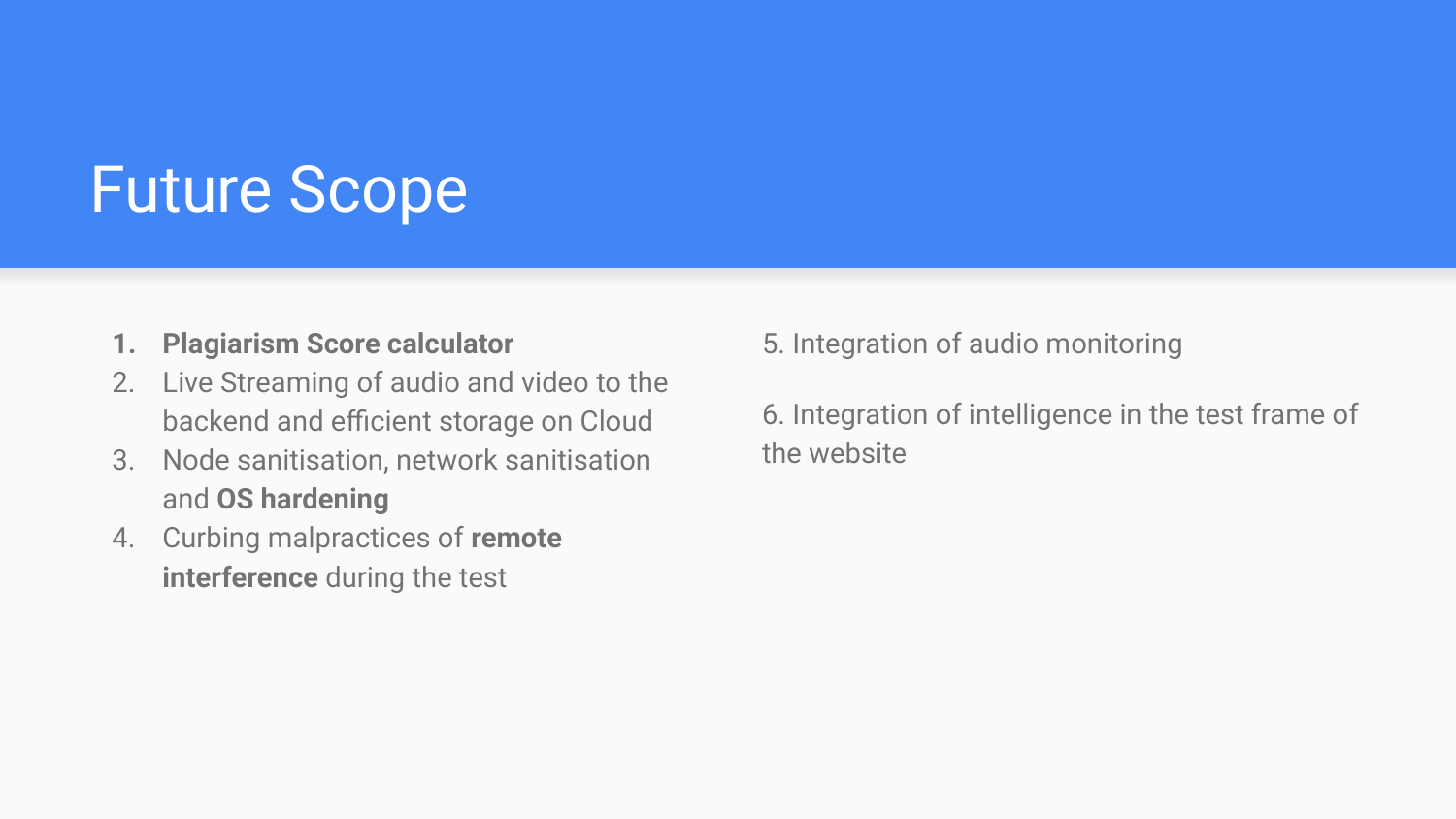

# Future Scope
Plagiarism Score calculator
Live Streaming of audio and video to the backend and efficient storage on Cloud
Node sanitisation, network sanitisation and OS hardening
Curbing malpractices of remote interference during the test

5. Integration of audio monitoring
6. Integration of intelligence in the test frame of the website